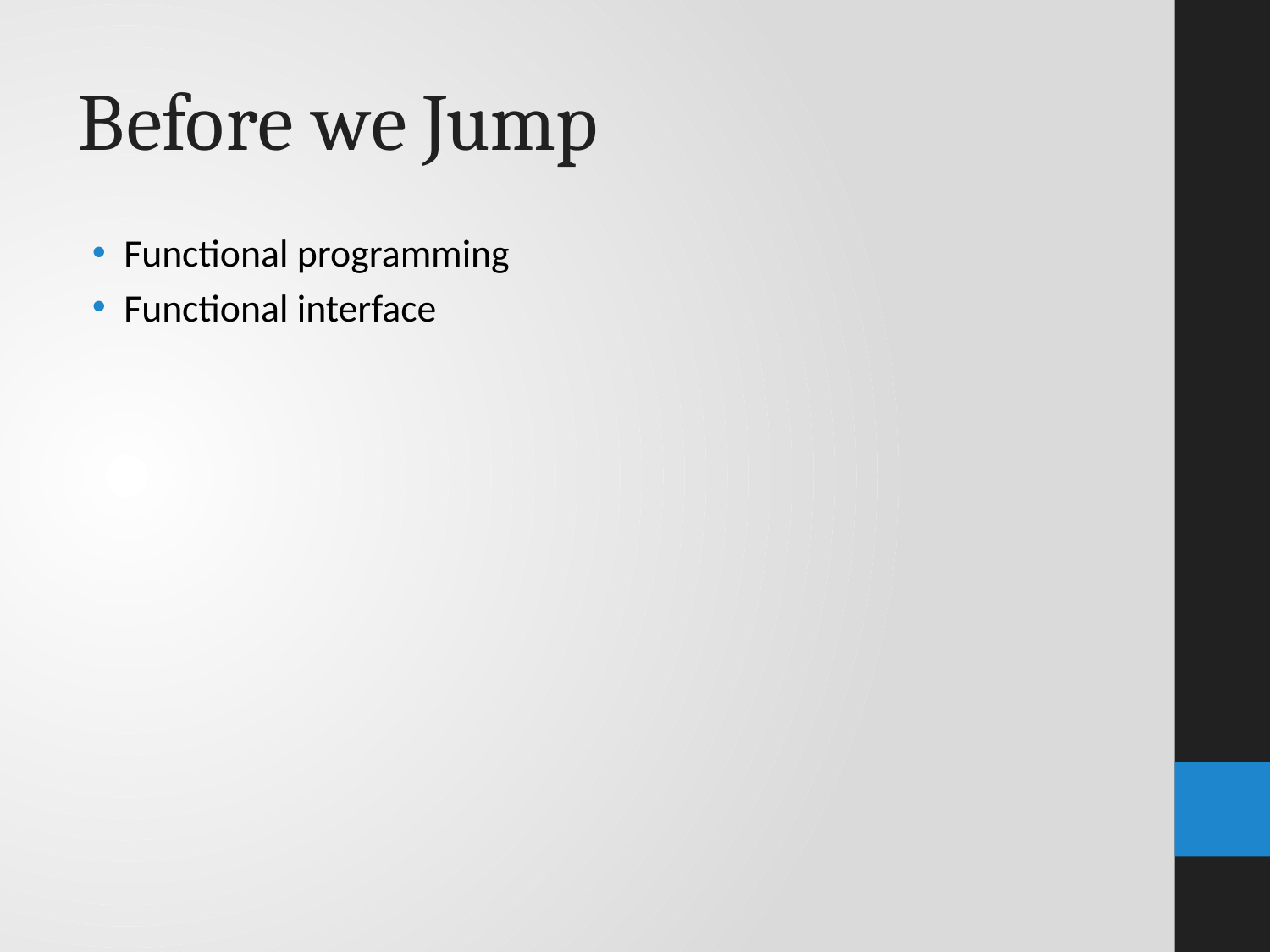

# Before we Jump
Functional programming
Functional interface